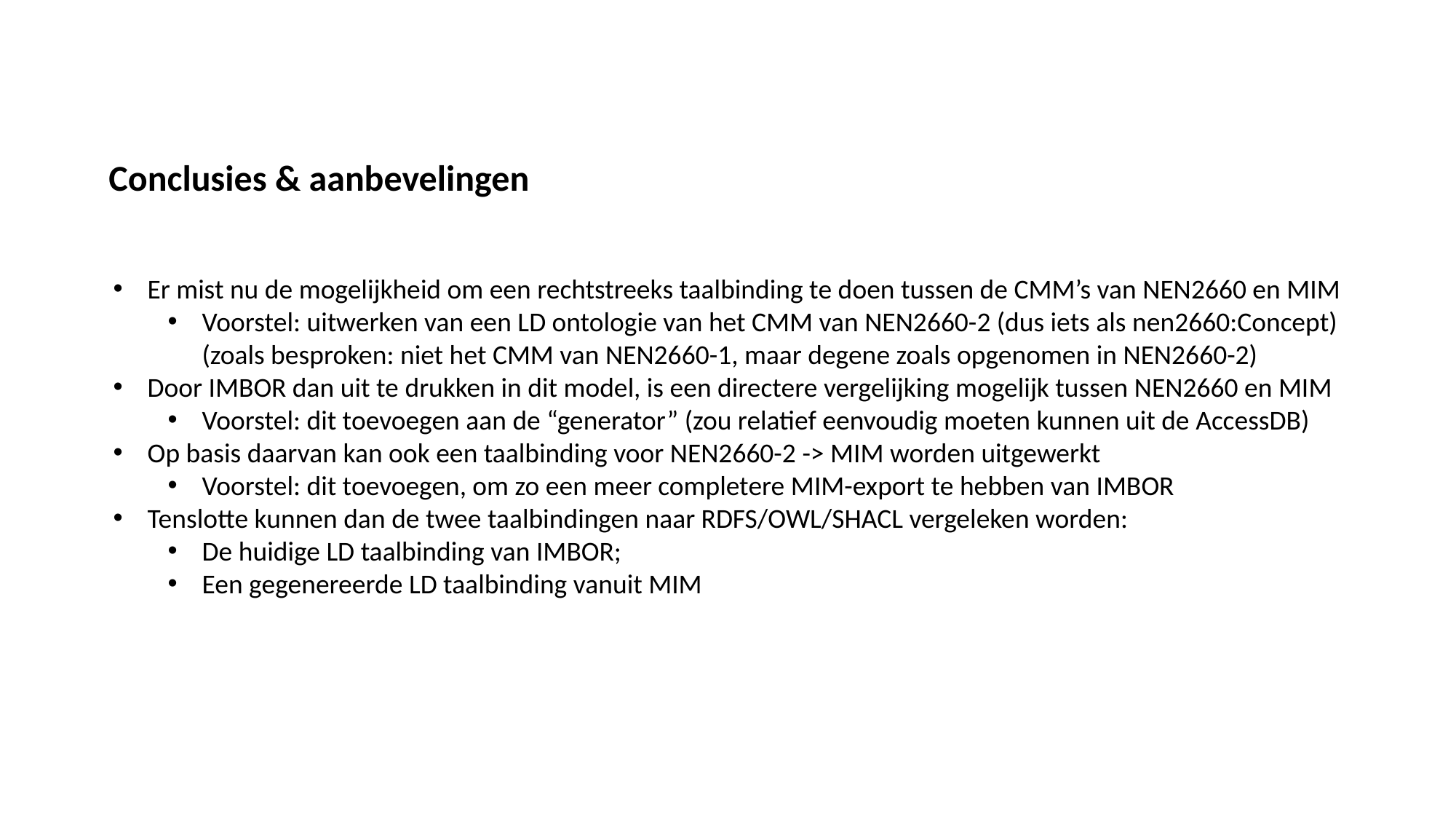

Conclusies & aanbevelingen
Er mist nu de mogelijkheid om een rechtstreeks taalbinding te doen tussen de CMM’s van NEN2660 en MIM
Voorstel: uitwerken van een LD ontologie van het CMM van NEN2660-2 (dus iets als nen2660:Concept)
(zoals besproken: niet het CMM van NEN2660-1, maar degene zoals opgenomen in NEN2660-2)
Door IMBOR dan uit te drukken in dit model, is een directere vergelijking mogelijk tussen NEN2660 en MIM
Voorstel: dit toevoegen aan de “generator” (zou relatief eenvoudig moeten kunnen uit de AccessDB)
Op basis daarvan kan ook een taalbinding voor NEN2660-2 -> MIM worden uitgewerkt
Voorstel: dit toevoegen, om zo een meer completere MIM-export te hebben van IMBOR
Tenslotte kunnen dan de twee taalbindingen naar RDFS/OWL/SHACL vergeleken worden:
De huidige LD taalbinding van IMBOR;
Een gegenereerde LD taalbinding vanuit MIM